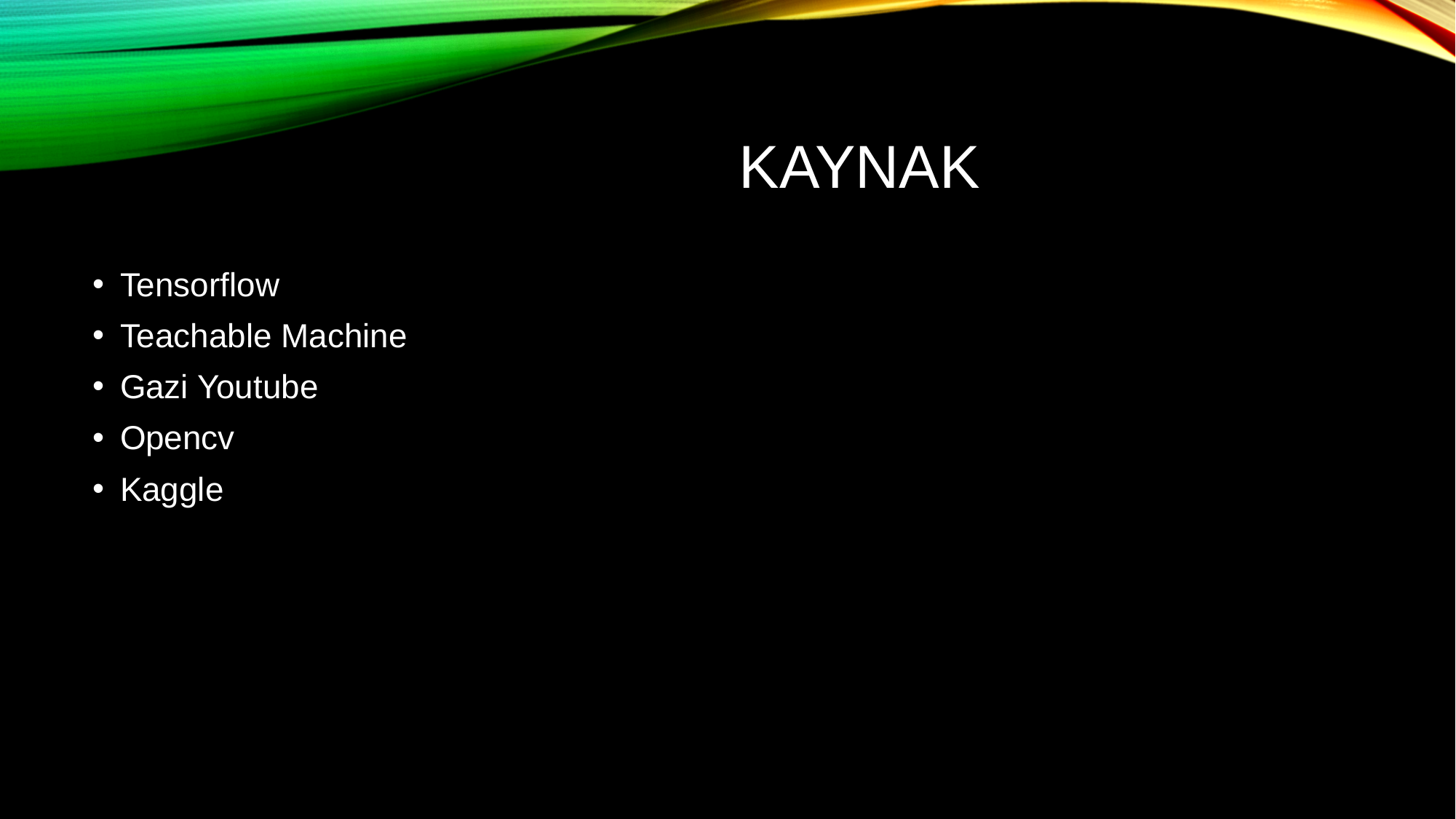

# kaynak
Tensorflow
Teachable Machine
Gazi Youtube
Opencv
Kaggle